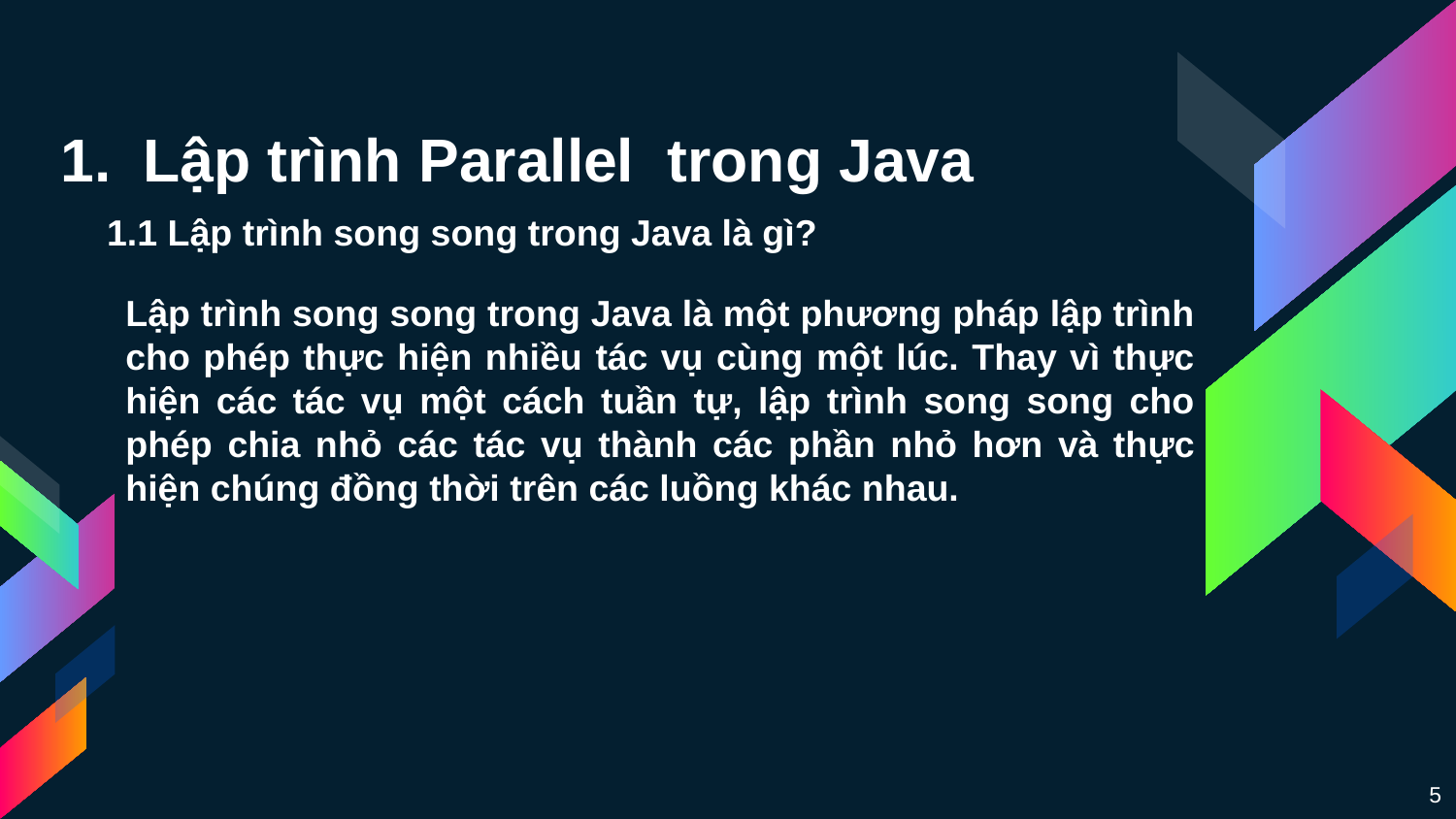

# Lập trình Parallel  trong Java
1.1 Lập trình song song trong Java là gì?
Lập trình song song trong Java là một phương pháp lập trình cho phép thực hiện nhiều tác vụ cùng một lúc. Thay vì thực hiện các tác vụ một cách tuần tự, lập trình song song cho phép chia nhỏ các tác vụ thành các phần nhỏ hơn và thực hiện chúng đồng thời trên các luồng khác nhau.
5